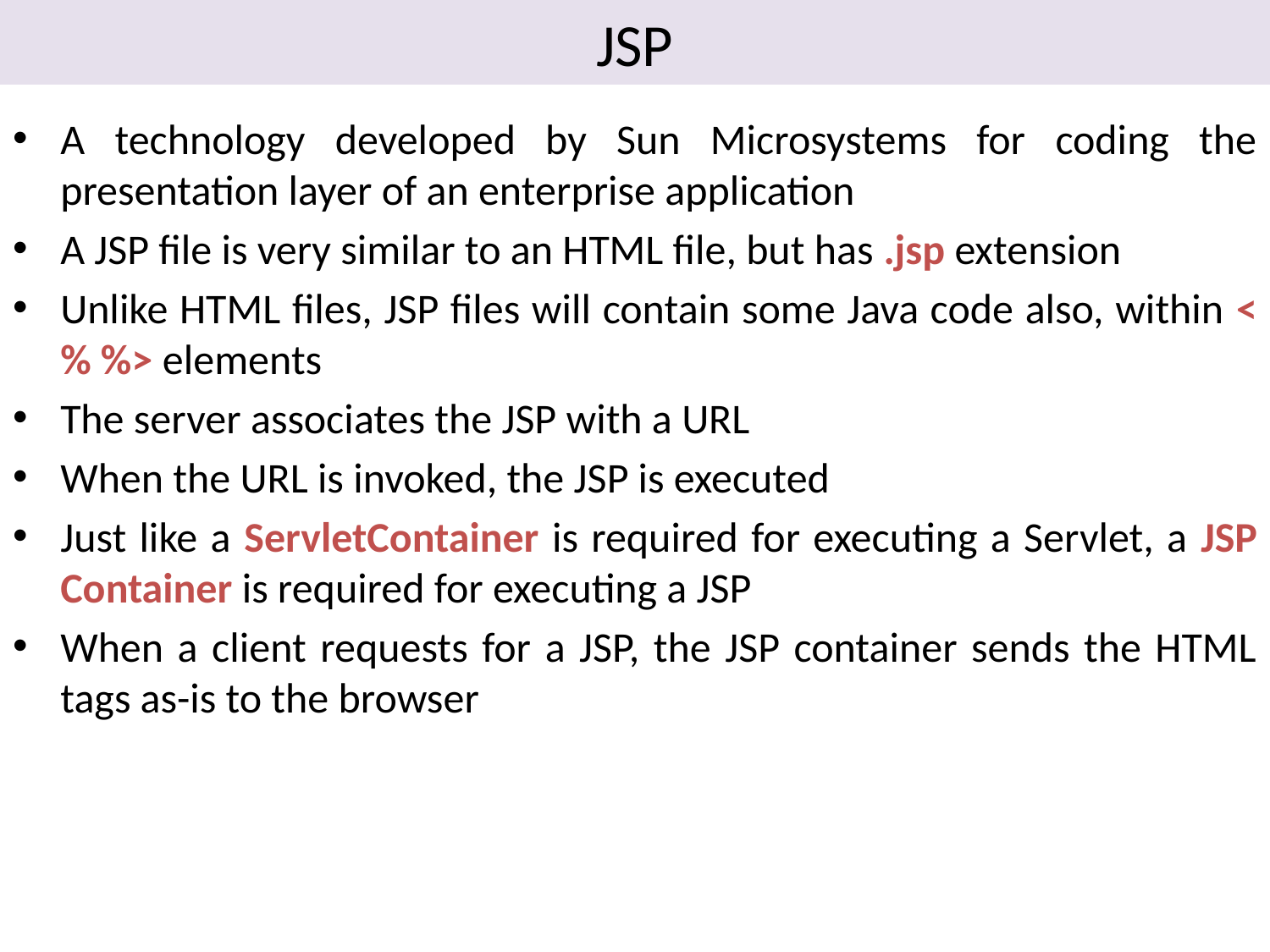

# JSP
A technology developed by Sun Microsystems for coding the presentation layer of an enterprise application
A JSP file is very similar to an HTML file, but has .jsp extension
Unlike HTML files, JSP files will contain some Java code also, within <% %> elements
The server associates the JSP with a URL
When the URL is invoked, the JSP is executed
Just like a ServletContainer is required for executing a Servlet, a JSP Container is required for executing a JSP
When a client requests for a JSP, the JSP container sends the HTML tags as-is to the browser

2